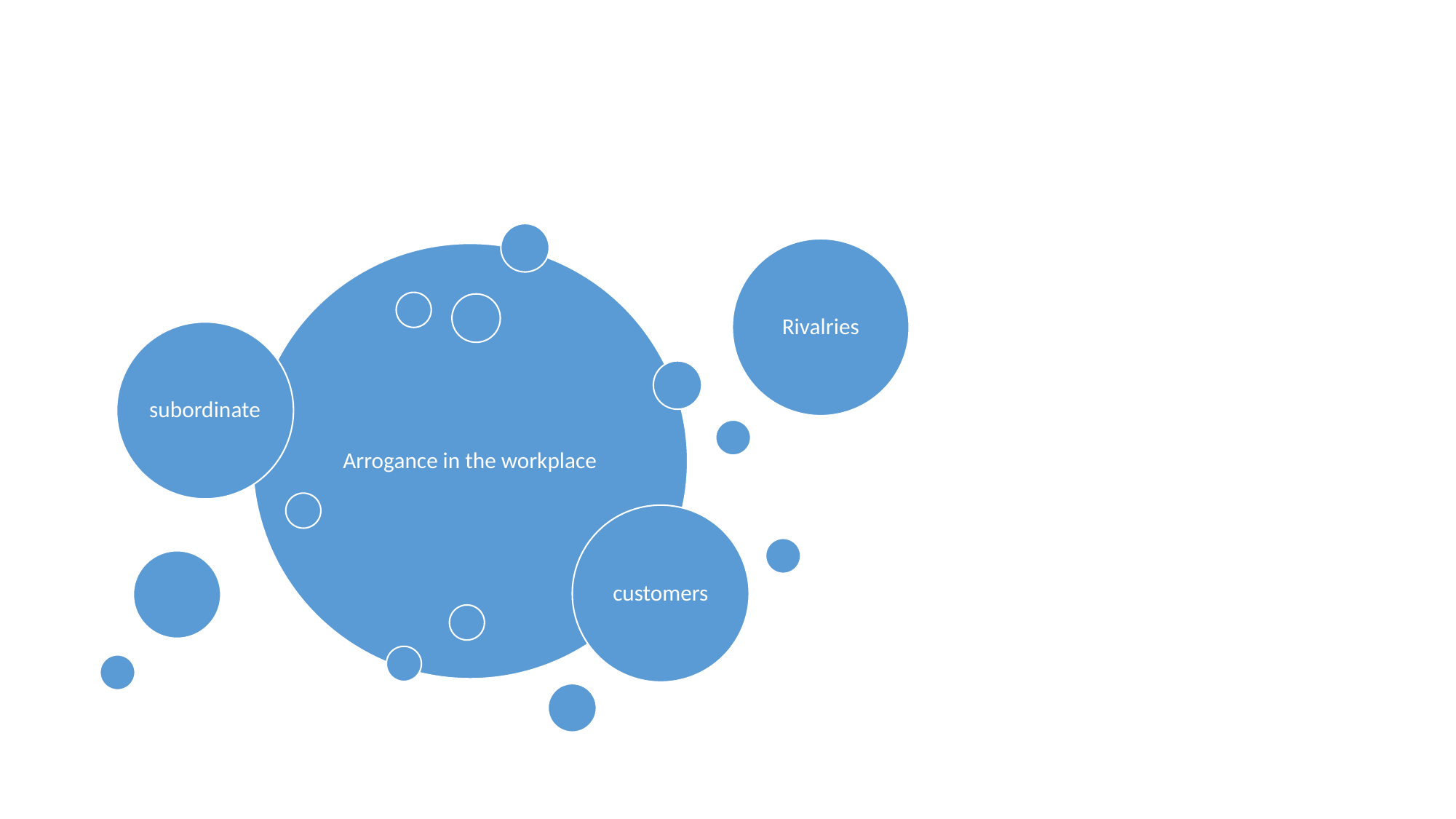

#
Arrogance in the workplace
subordinate
Rivalries
customers